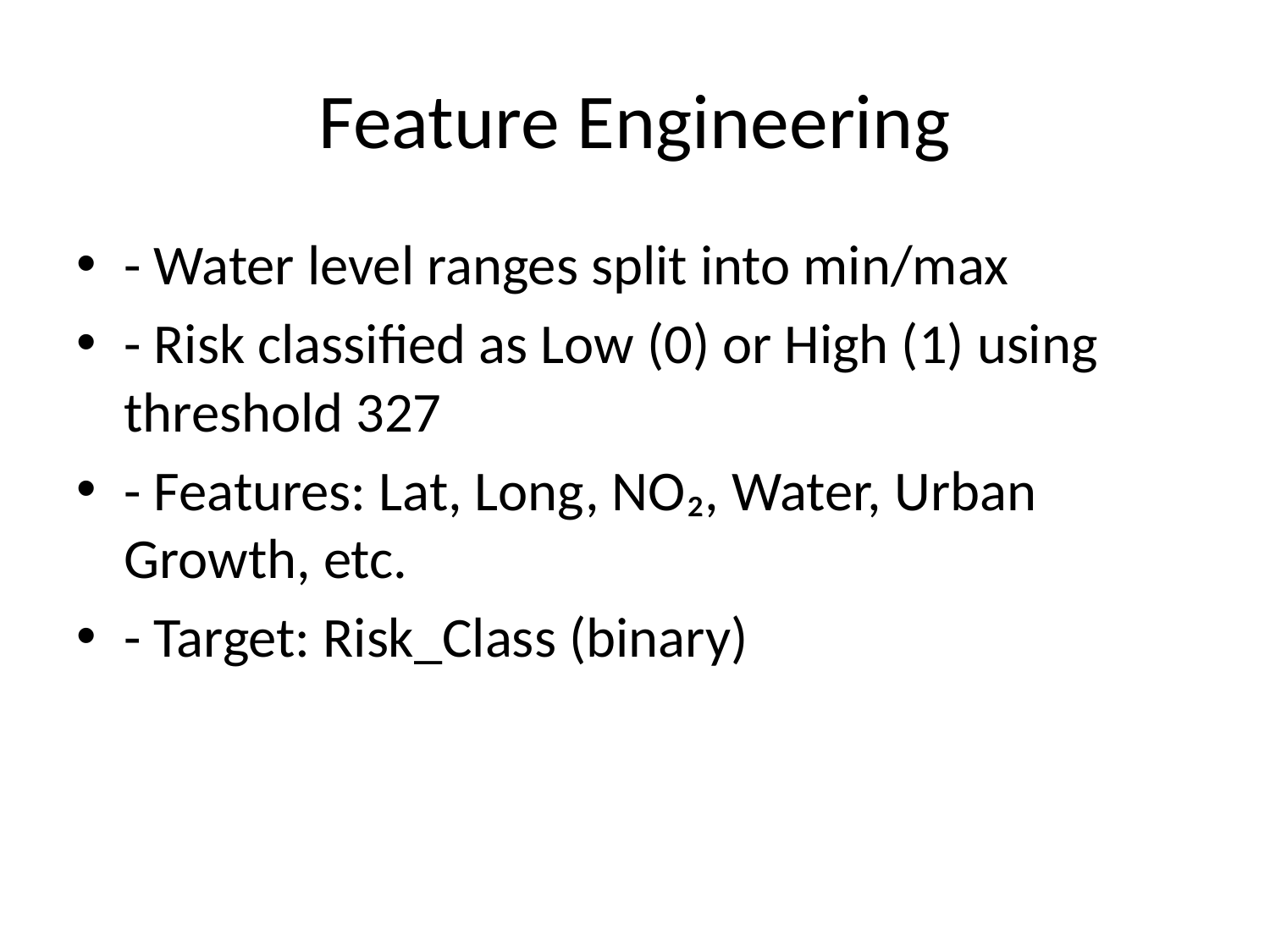

# Feature Engineering
- Water level ranges split into min/max
- Risk classified as Low (0) or High (1) using threshold 327
- Features: Lat, Long, NO₂, Water, Urban Growth, etc.
- Target: Risk_Class (binary)